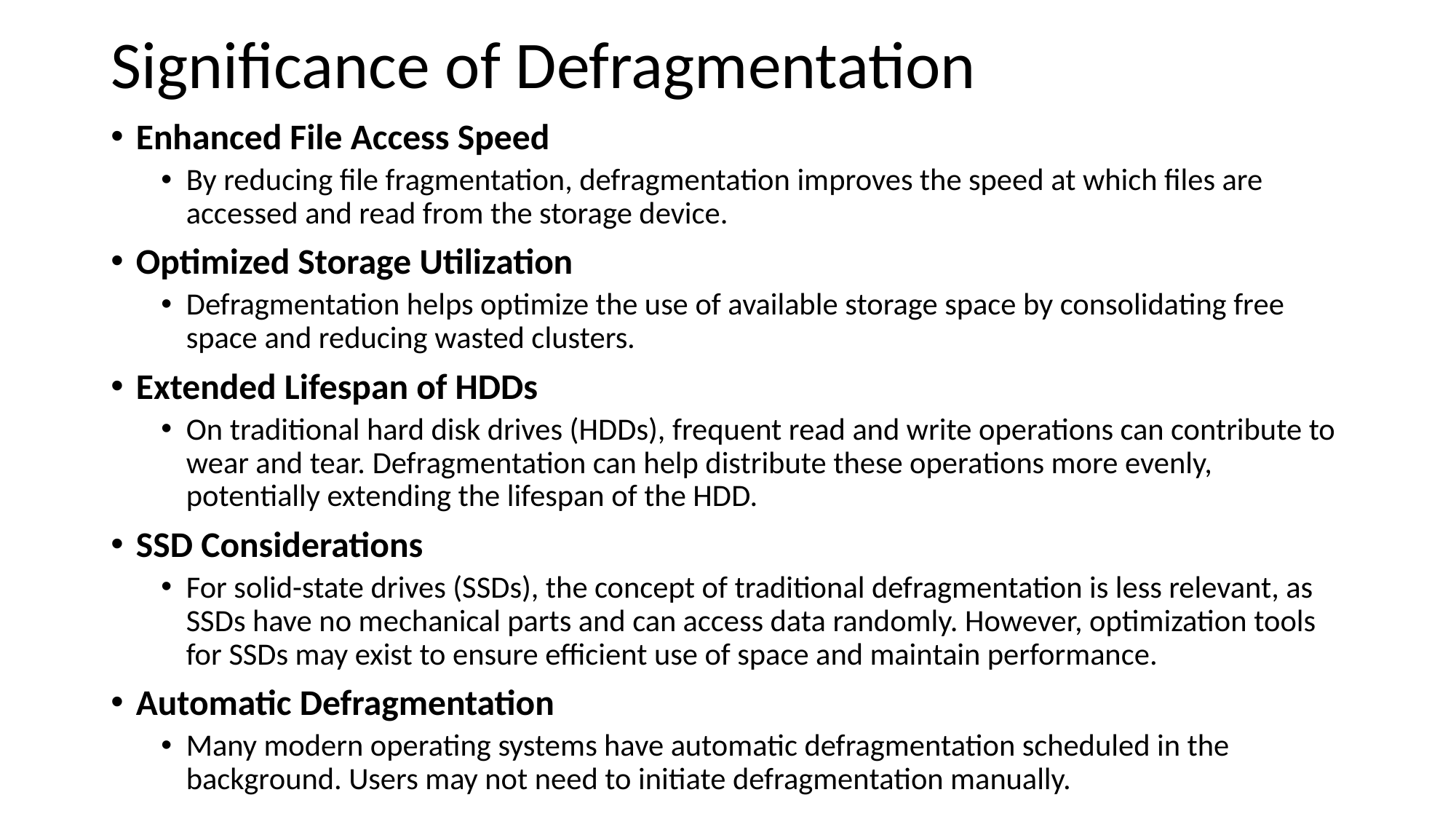

# Significance of Defragmentation
Enhanced File Access Speed
By reducing file fragmentation, defragmentation improves the speed at which files are accessed and read from the storage device.
Optimized Storage Utilization
Defragmentation helps optimize the use of available storage space by consolidating free space and reducing wasted clusters.
Extended Lifespan of HDDs
On traditional hard disk drives (HDDs), frequent read and write operations can contribute to wear and tear. Defragmentation can help distribute these operations more evenly, potentially extending the lifespan of the HDD.
SSD Considerations
For solid-state drives (SSDs), the concept of traditional defragmentation is less relevant, as SSDs have no mechanical parts and can access data randomly. However, optimization tools for SSDs may exist to ensure efficient use of space and maintain performance.
Automatic Defragmentation
Many modern operating systems have automatic defragmentation scheduled in the background. Users may not need to initiate defragmentation manually.